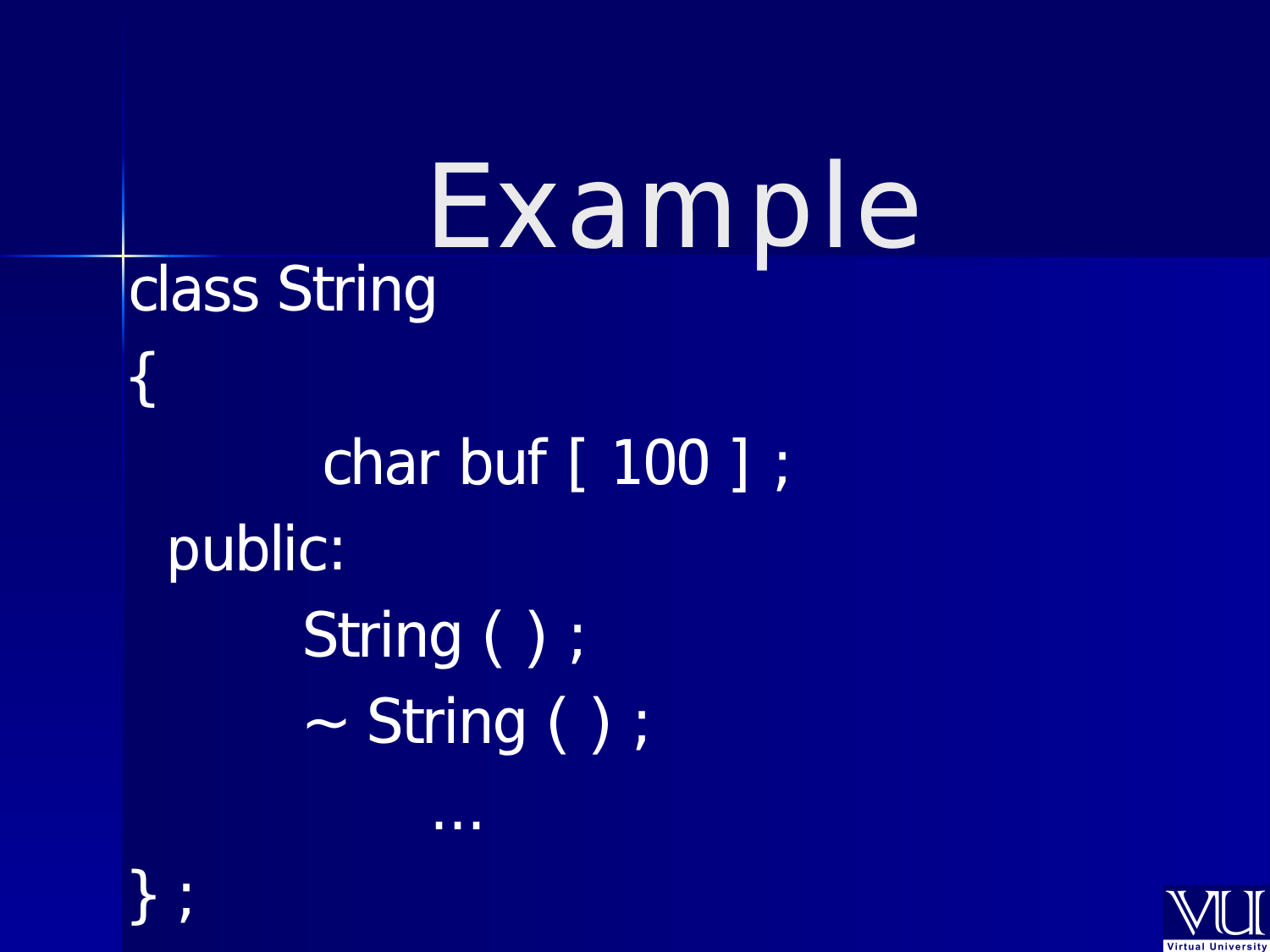

# Example
class String
{
		 char buf [ 100 ] ;
  public:
		String ( ) ;
   	~ String ( ) ;
			...
} ;